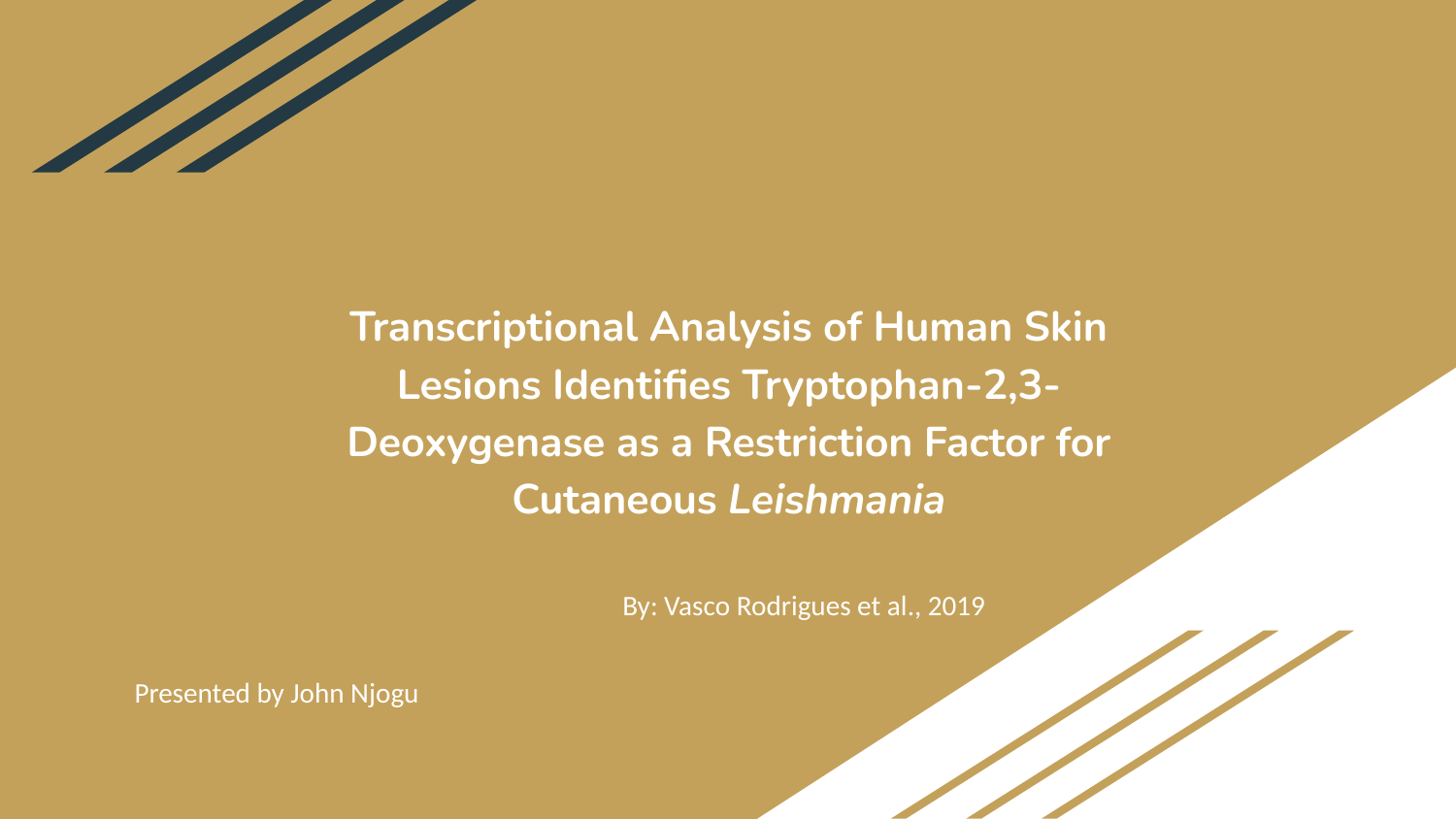

# Transcriptional Analysis of Human Skin Lesions Identifies Tryptophan-2,3-Deoxygenase as a Restriction Factor for Cutaneous Leishmania

By: Vasco Rodrigues et al., 2019
Presented by John Njogu